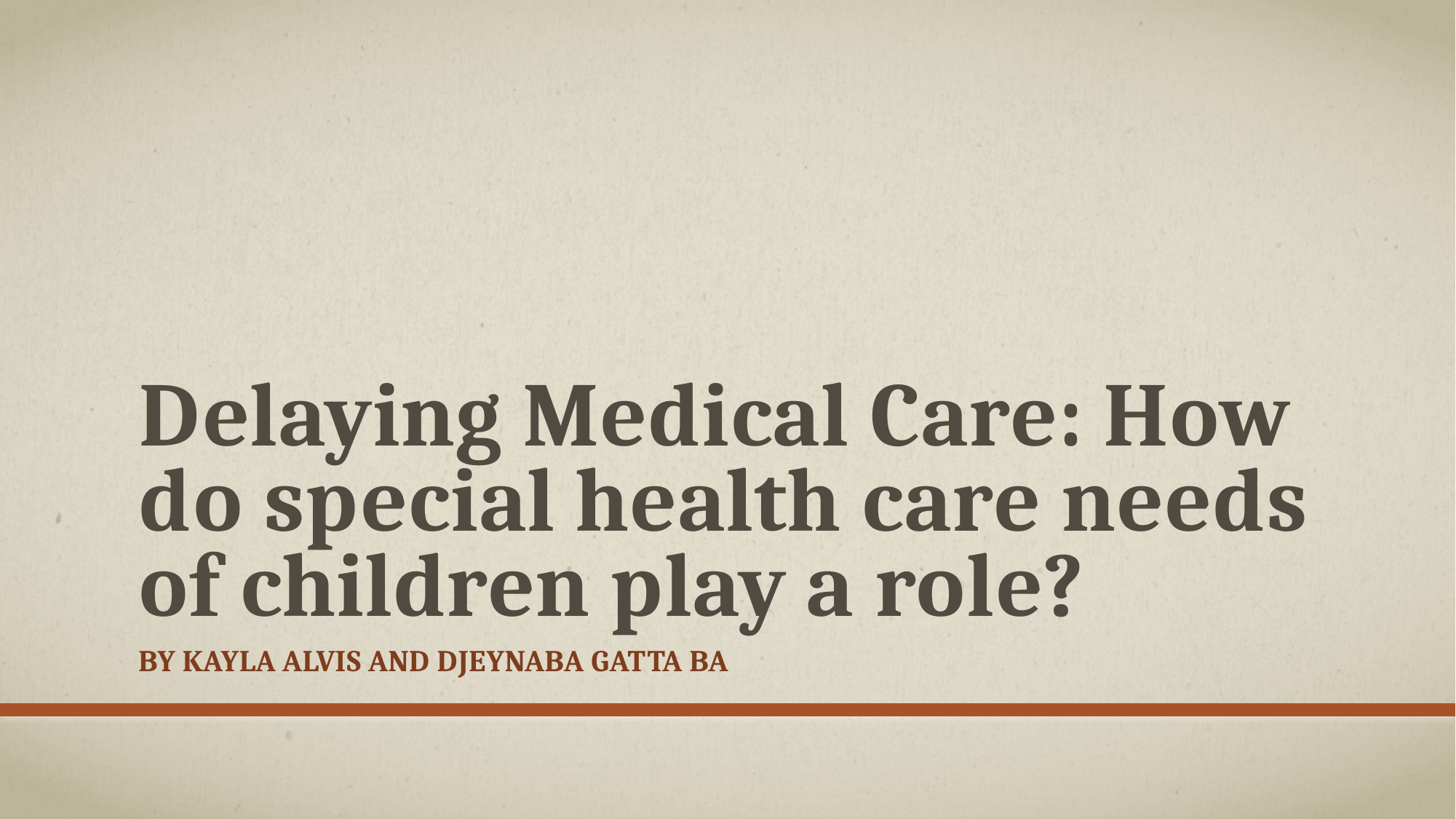

# Delaying Medical Care: How do special health care needs of children play a role?
BY KAYLA ALVIS AND DJEYNABA GATTA BA